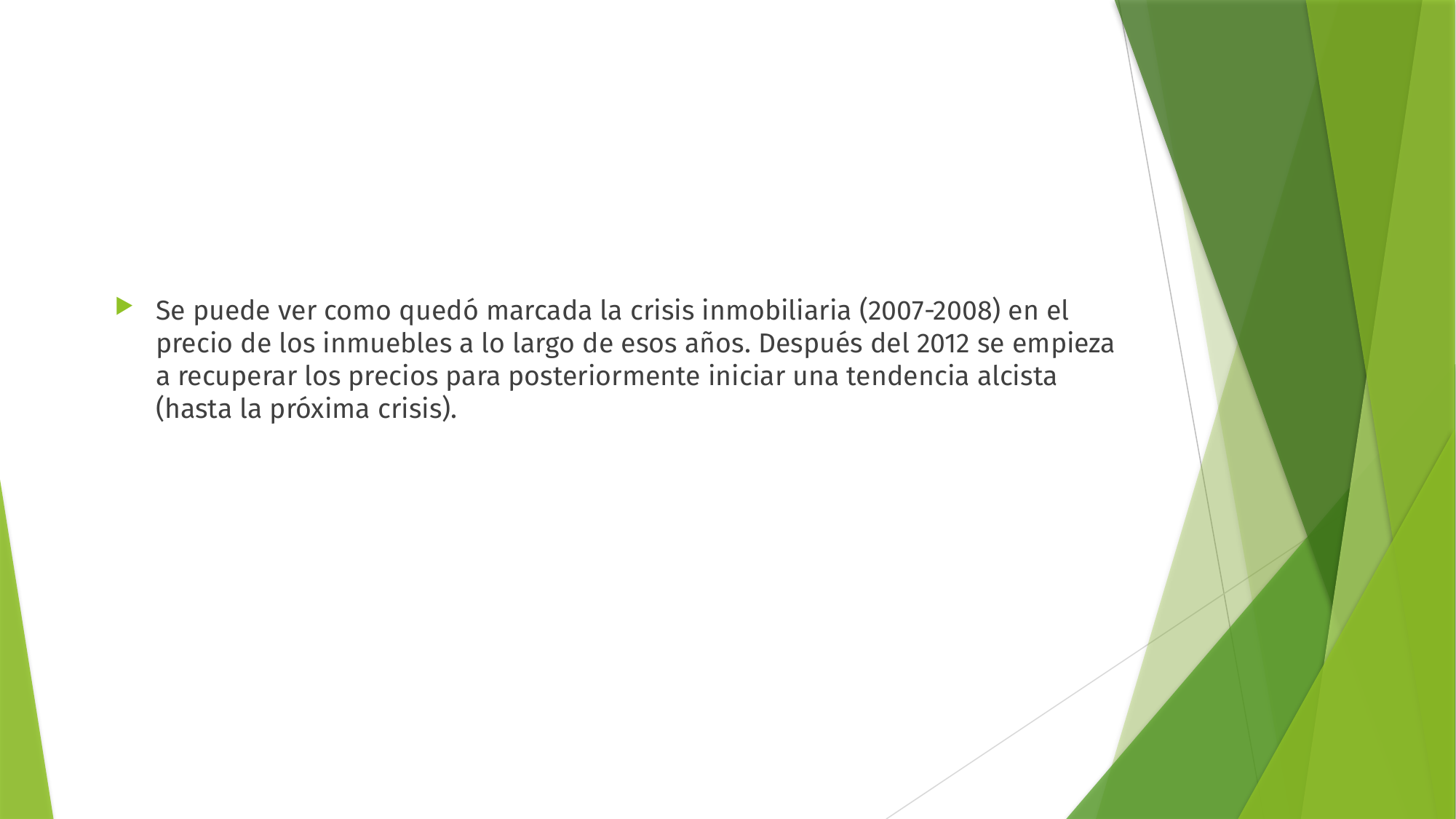

Se puede ver como quedó marcada la crisis inmobiliaria (2007-2008) en el precio de los inmuebles a lo largo de esos años. Después del 2012 se empieza a recuperar los precios para posteriormente iniciar una tendencia alcista (hasta la próxima crisis).